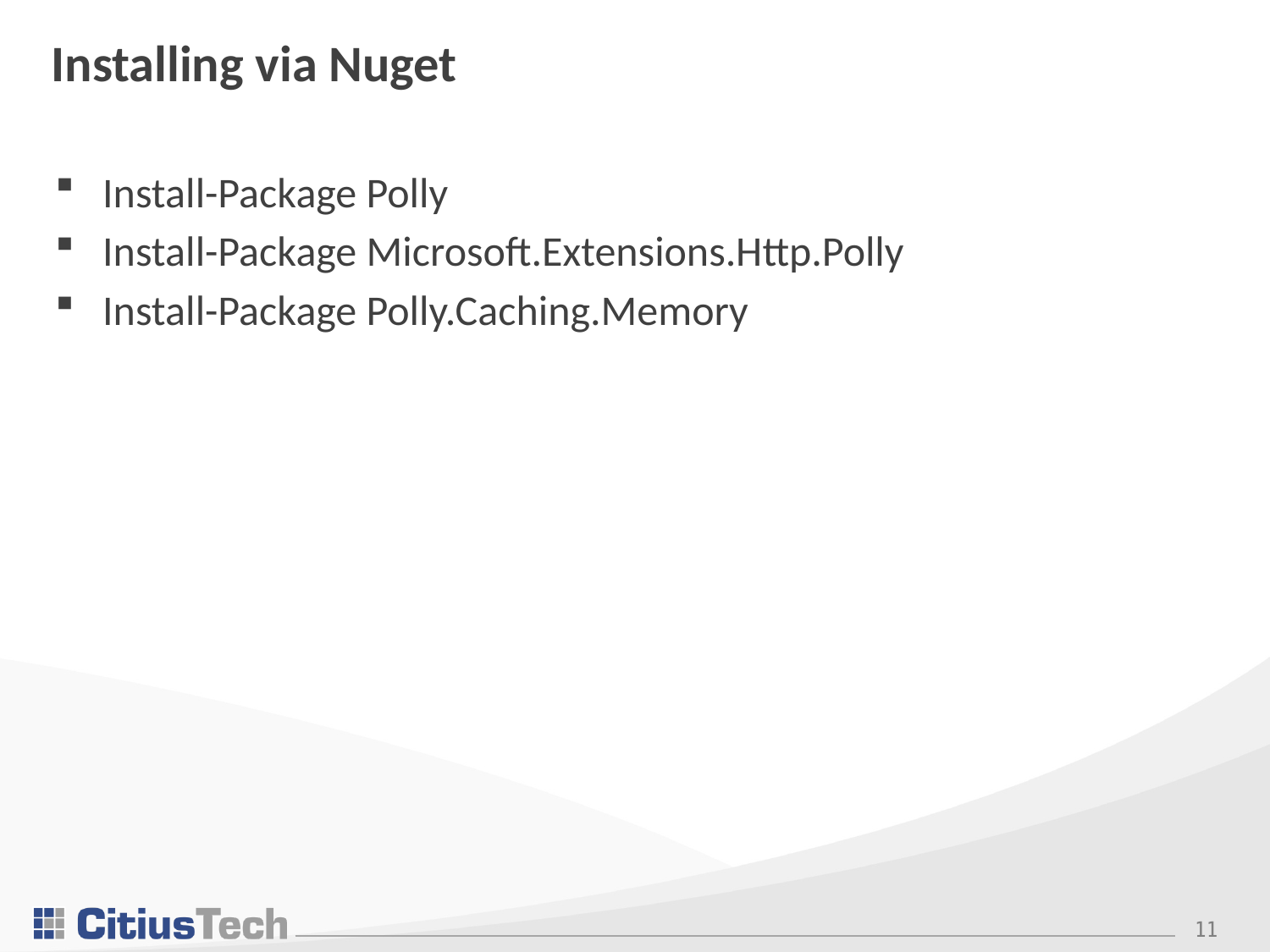

# Installing via Nuget
Install-Package Polly
Install-Package Microsoft.Extensions.Http.Polly
Install-Package Polly.Caching.Memory